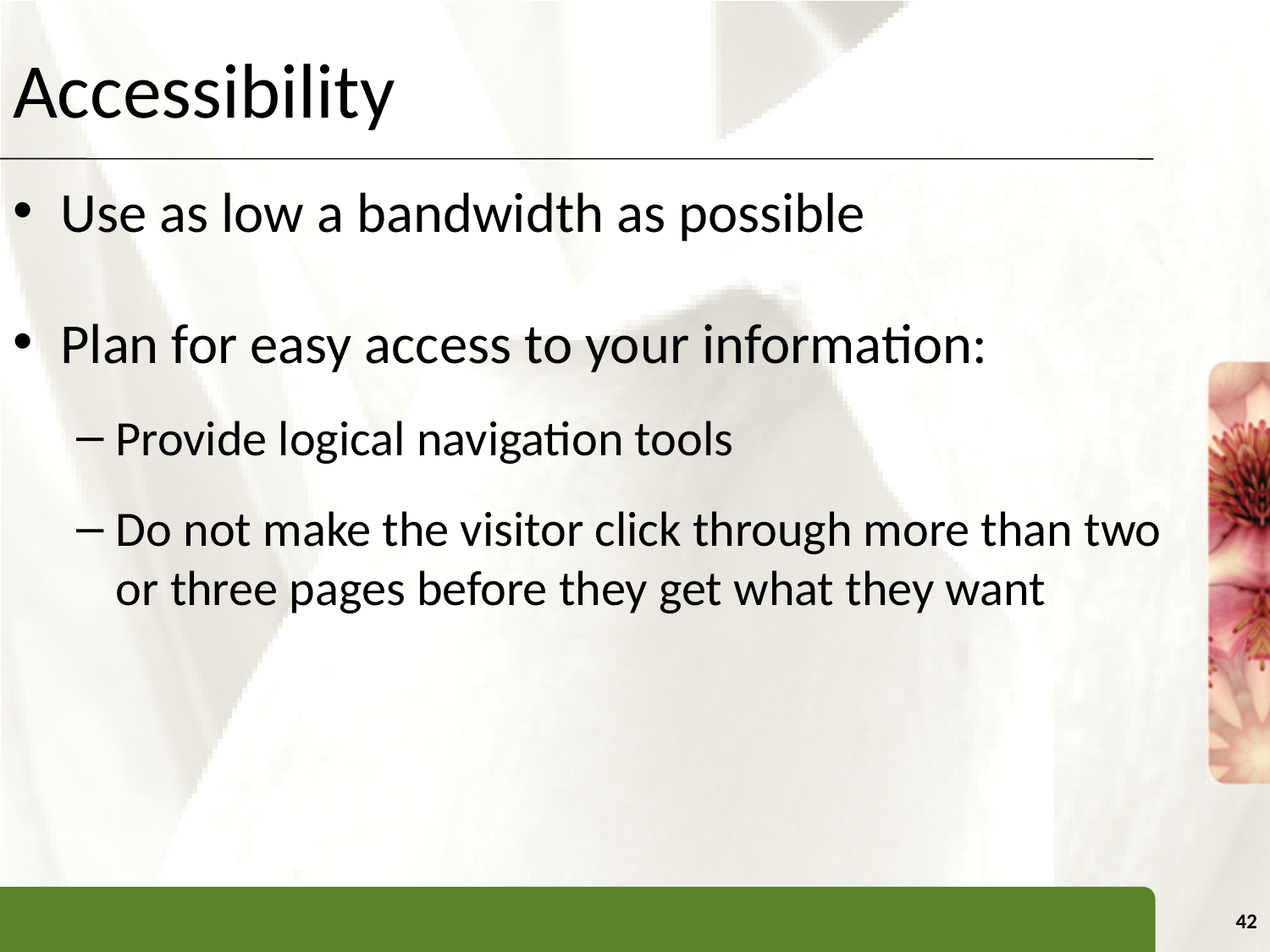

# Accessibility
Use as low a bandwidth as possible
Plan for easy access to your information:
Provide logical navigation tools
Do not make the visitor click through more than two or three pages before they get what they want
42